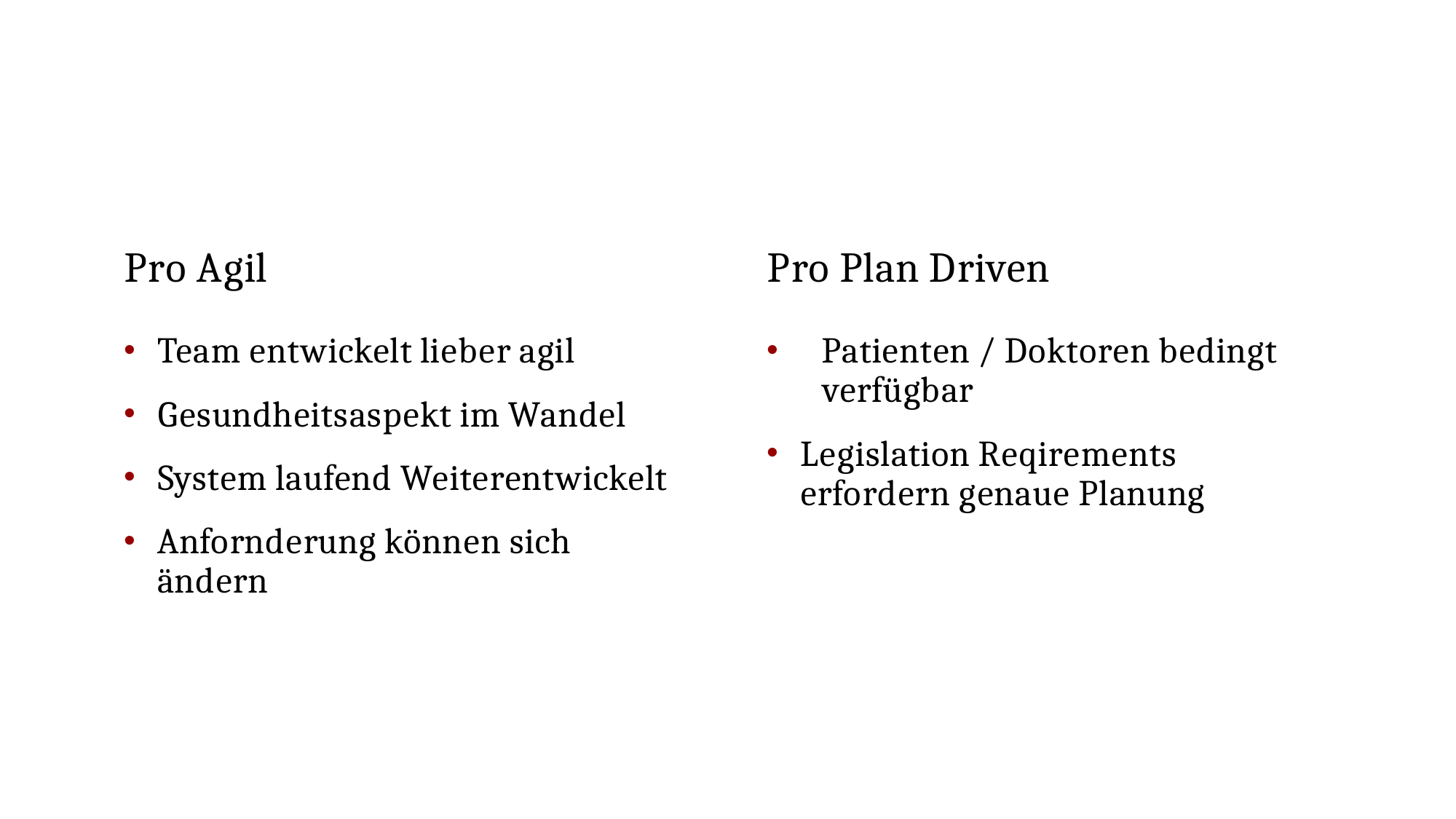

#
Pro Agil
Pro Plan Driven
Team entwickelt lieber agil
Gesundheitsaspekt im Wandel
System laufend Weiterentwickelt
Anfornderung können sich ändern

Patienten / Doktoren bedingt verfügbar
Legislation Reqirements erfordern genaue Planung